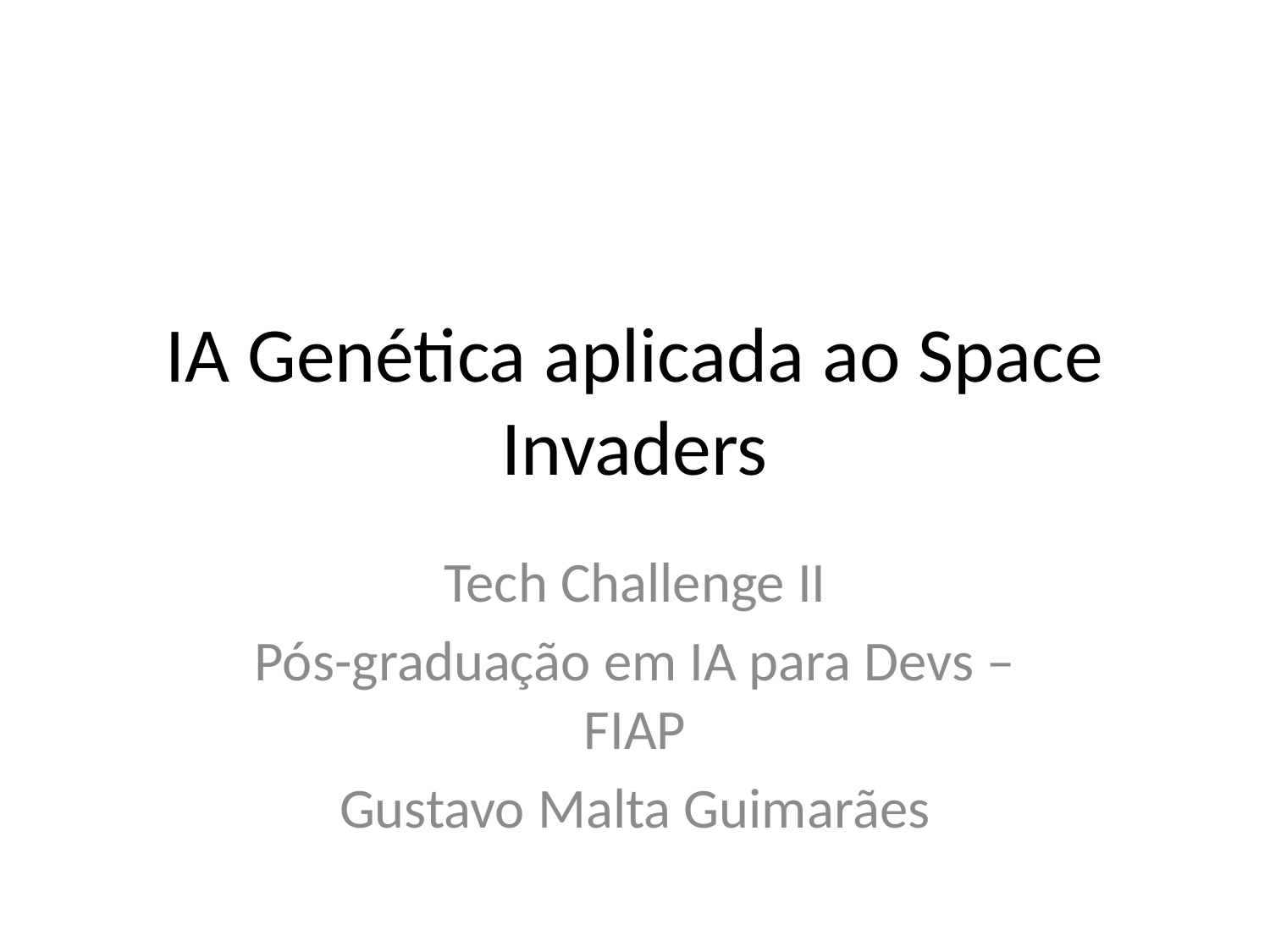

# IA Genética aplicada ao Space Invaders
Tech Challenge II
Pós-graduação em IA para Devs – FIAP
Gustavo Malta Guimarães